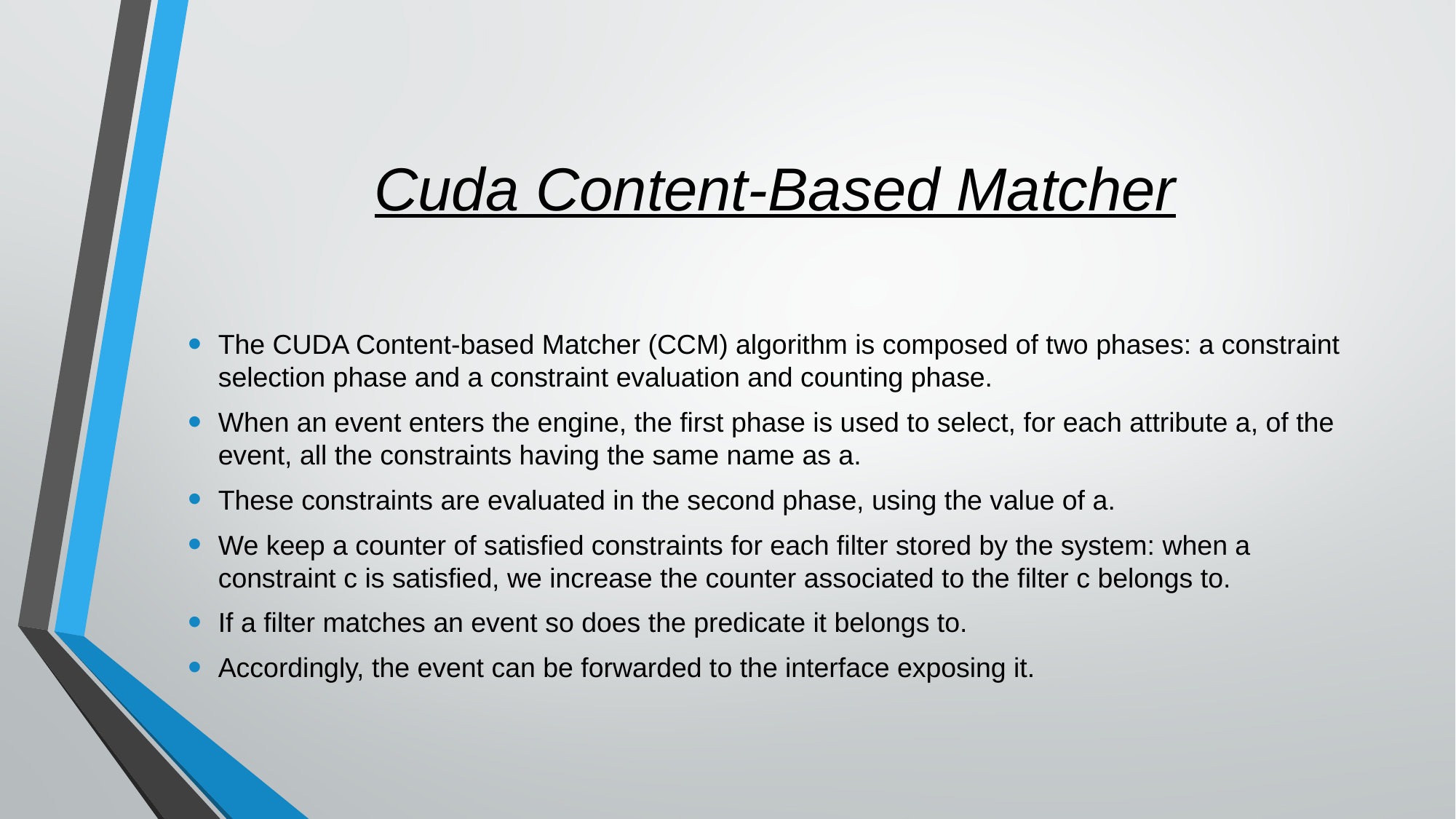

# Cuda Content-Based Matcher
The CUDA Content-based Matcher (CCM) algorithm is composed of two phases: a constraint selection phase and a constraint evaluation and counting phase.
When an event enters the engine, the first phase is used to select, for each attribute a, of the event, all the constraints having the same name as a.
These constraints are evaluated in the second phase, using the value of a.
We keep a counter of satisfied constraints for each filter stored by the system: when a constraint c is satisfied, we increase the counter associated to the filter c belongs to.
If a filter matches an event so does the predicate it belongs to.
Accordingly, the event can be forwarded to the interface exposing it.